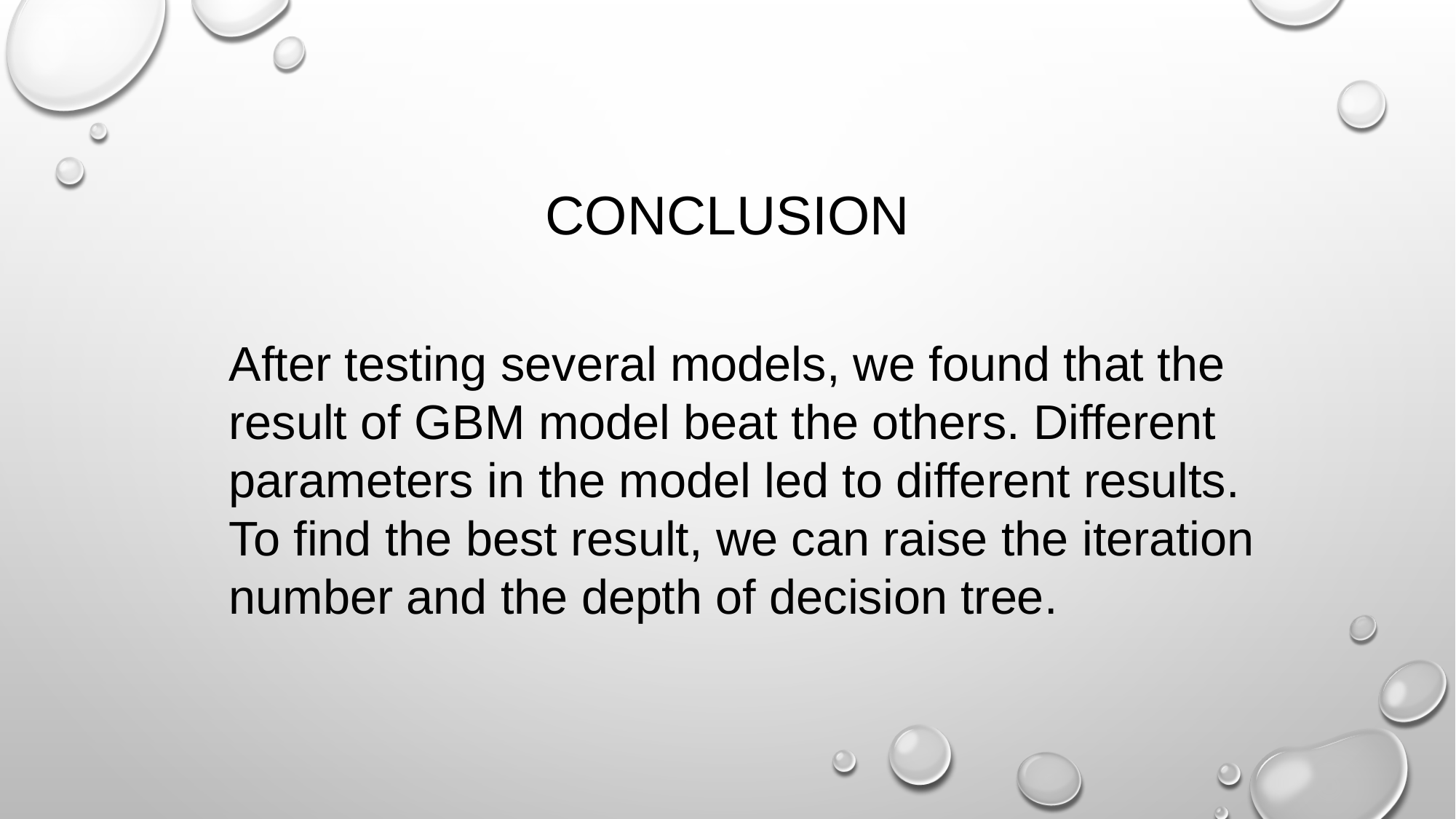

# conclusion
After testing several models, we found that the result of GBM model beat the others. Different parameters in the model led to different results. To find the best result, we can raise the iteration number and the depth of decision tree.